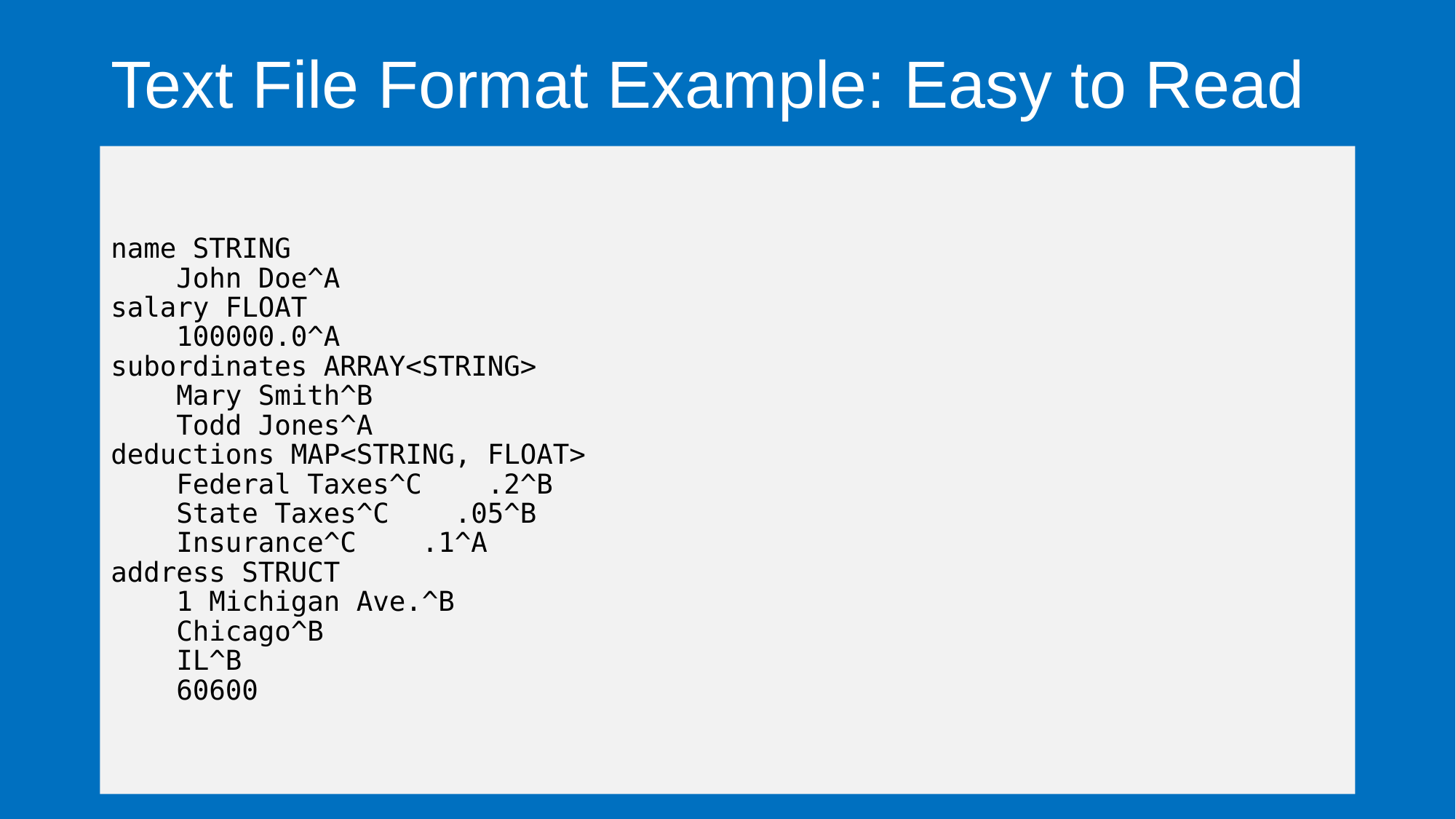

# Text File Format Example: Easy to Read
name STRING
    John Doe^A
salary FLOAT
    100000.0^A
subordinates ARRAY<STRING>
    Mary Smith^B
    Todd Jones^A
deductions MAP<STRING, FLOAT>
    Federal Taxes^C    .2^B
    State Taxes^C    .05^B
    Insurance^C    .1^A
address STRUCT
    1 Michigan Ave.^B
    Chicago^B
    IL^B
    60600